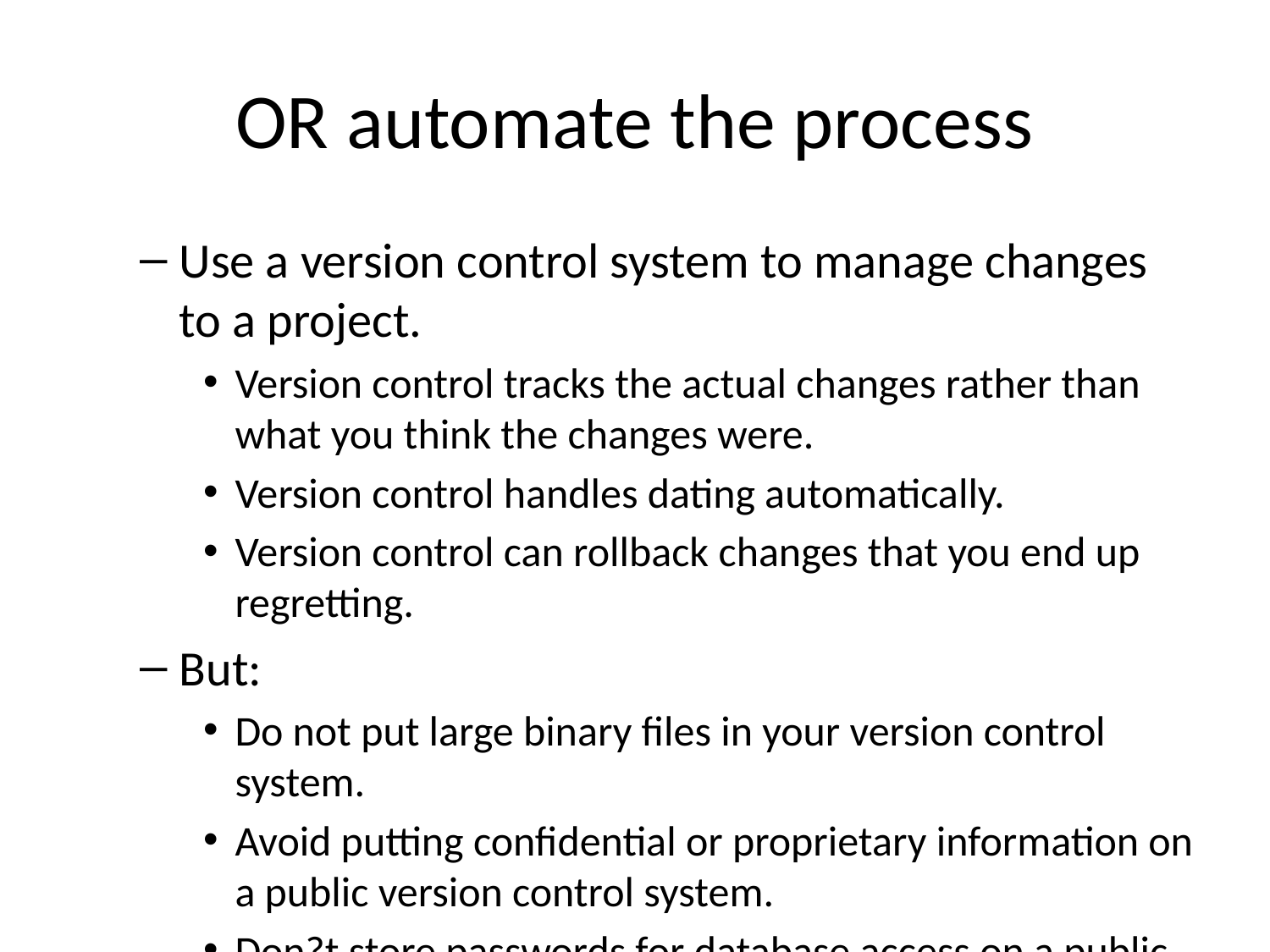

# OR automate the process
Use a version control system to manage changes to a project.
Version control tracks the actual changes rather than what you think the changes were.
Version control handles dating automatically.
Version control can rollback changes that you end up regretting.
But:
Do not put large binary files in your version control system.
Avoid putting confidential or proprietary information on a public version control system.
Don?t store passwords for database access on a public version control system.
Most version control software is open source
Wilson et al (2017) page 13, recommendation 5h.